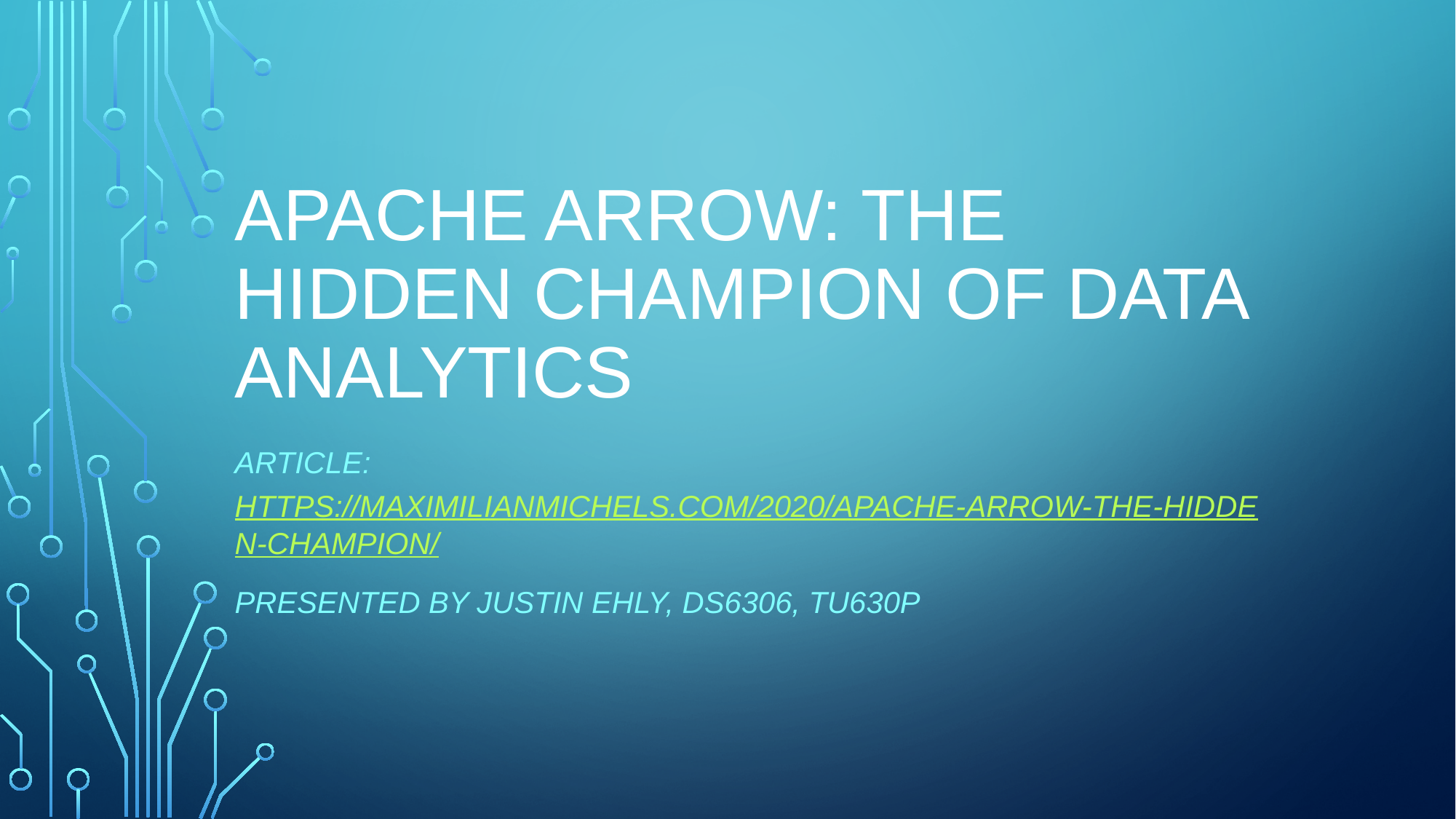

# Apache arrow: the hidden champion of data analytics
article: https://maximilianmichels.com/2020/apache-arrow-the-hidden-champion/
presented by justin Ehly, ds6306, tu630p